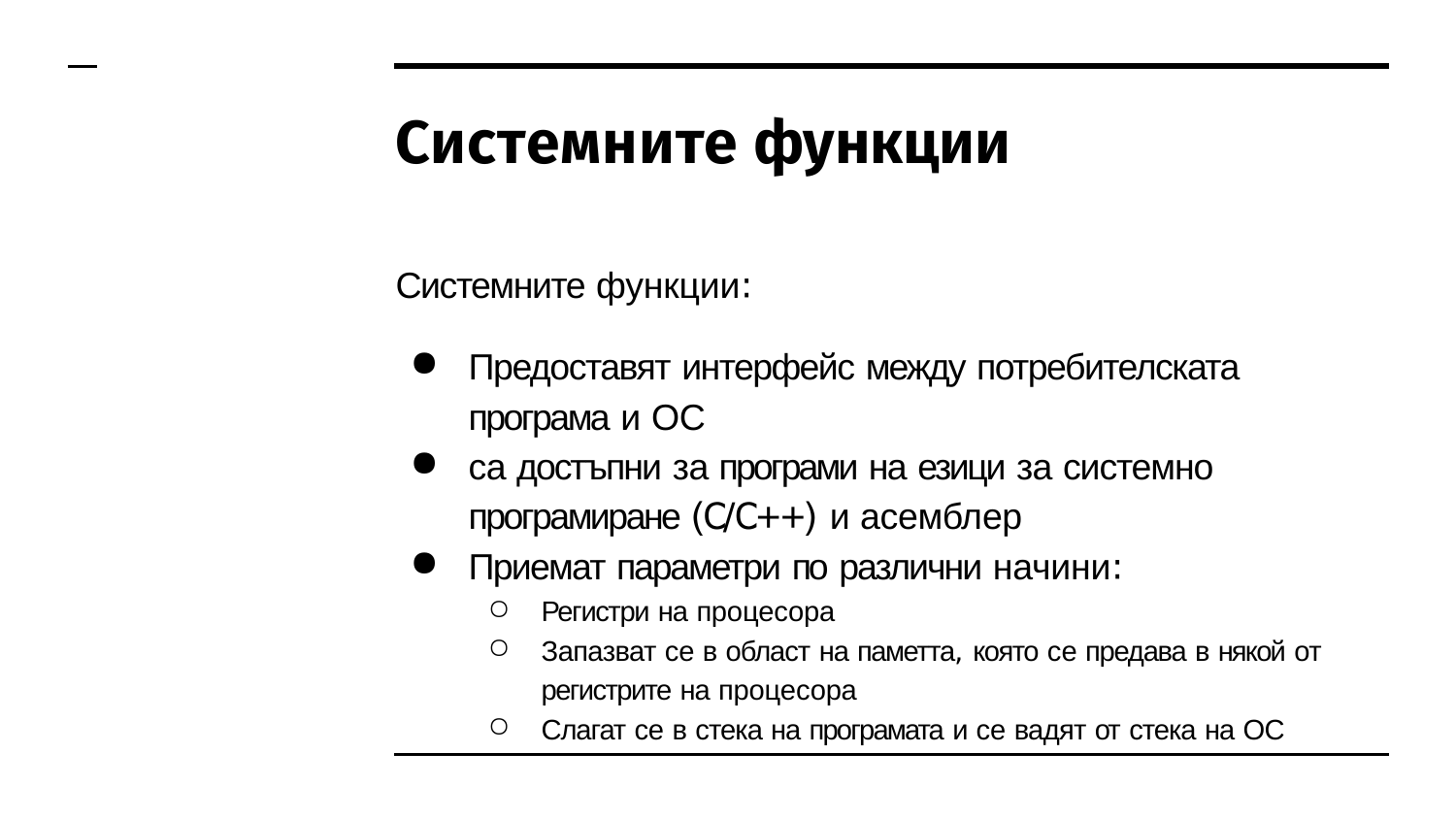

# Системните функции
Системните функции:
Предоставят интерфейс между потребителската програма и ОС
са достъпни за програми на езици за системно програмиране (C/C++) и асемблер
Приемат параметри по различни начини:
Регистри на процесора
Запазват се в област на паметта, която се предава в някой от регистрите на процесора
Слагат се в стека на програмата и се вадят от стека на ОС